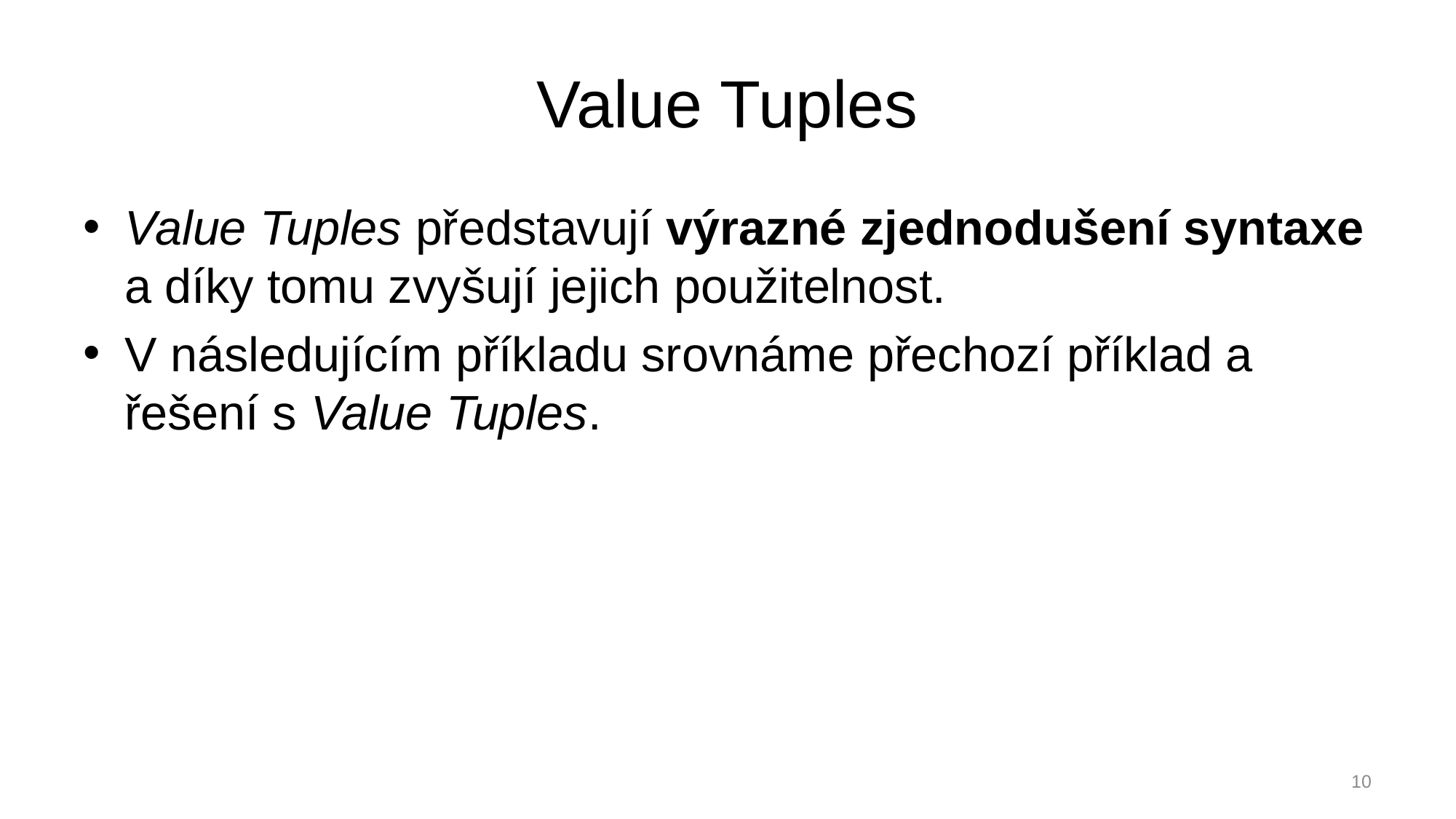

# Value Tuples
Value Tuples představují výrazné zjednodušení syntaxe a díky tomu zvyšují jejich použitelnost.
V následujícím příkladu srovnáme přechozí příklad a řešení s Value Tuples.
10